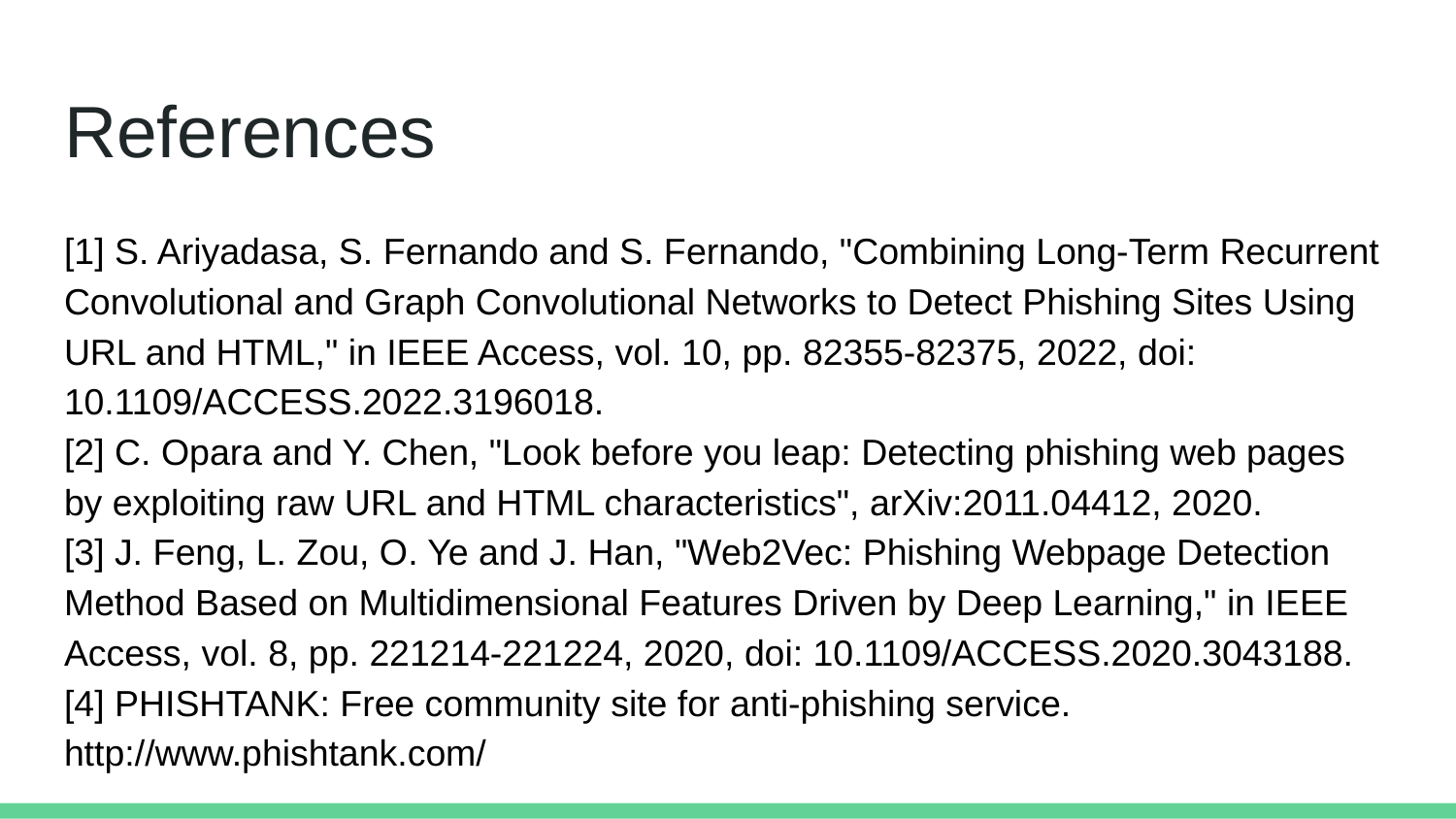

# References
[1] S. Ariyadasa, S. Fernando and S. Fernando, "Combining Long-Term Recurrent Convolutional and Graph Convolutional Networks to Detect Phishing Sites Using URL and HTML," in IEEE Access, vol. 10, pp. 82355-82375, 2022, doi: 10.1109/ACCESS.2022.3196018.
[2] C. Opara and Y. Chen, "Look before you leap: Detecting phishing web pages by exploiting raw URL and HTML characteristics", arXiv:2011.04412, 2020.
[3] J. Feng, L. Zou, O. Ye and J. Han, "Web2Vec: Phishing Webpage Detection Method Based on Multidimensional Features Driven by Deep Learning," in IEEE Access, vol. 8, pp. 221214-221224, 2020, doi: 10.1109/ACCESS.2020.3043188.
[4] PHISHTANK: Free community site for anti-phishing service. http://www.phishtank.com/